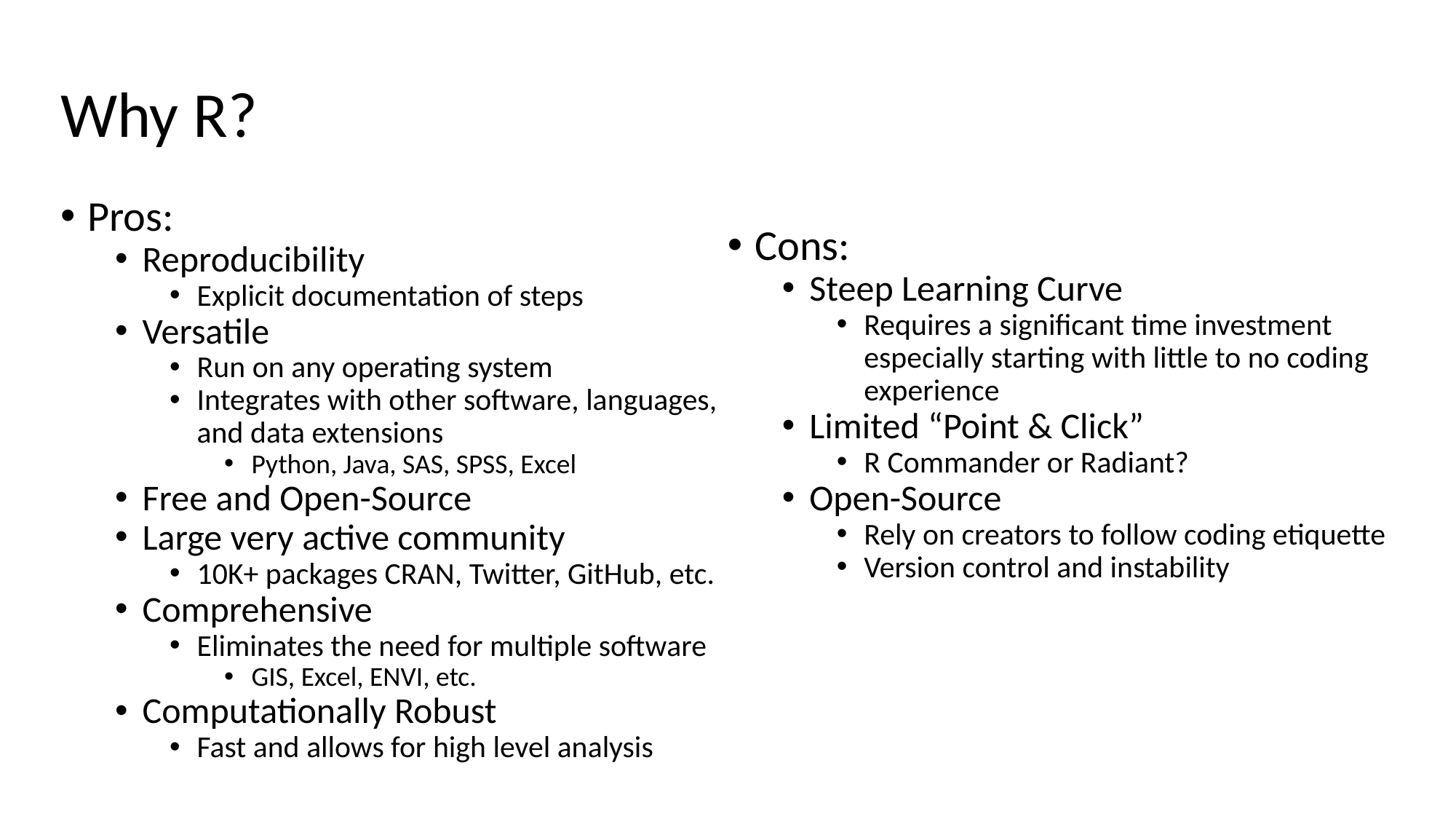

# Why R?
Pros:
Reproducibility
Explicit documentation of steps
Versatile
Run on any operating system
Integrates with other software, languages, and data extensions
Python, Java, SAS, SPSS, Excel
Free and Open-Source
Large very active community
10K+ packages CRAN, Twitter, GitHub, etc.
Comprehensive
Eliminates the need for multiple software
GIS, Excel, ENVI, etc.
Computationally Robust
Fast and allows for high level analysis

Cons:
Steep Learning Curve
Requires a significant time investment especially starting with little to no coding experience
Limited “Point & Click”
R Commander or Radiant?
Open-Source
Rely on creators to follow coding etiquette
Version control and instability